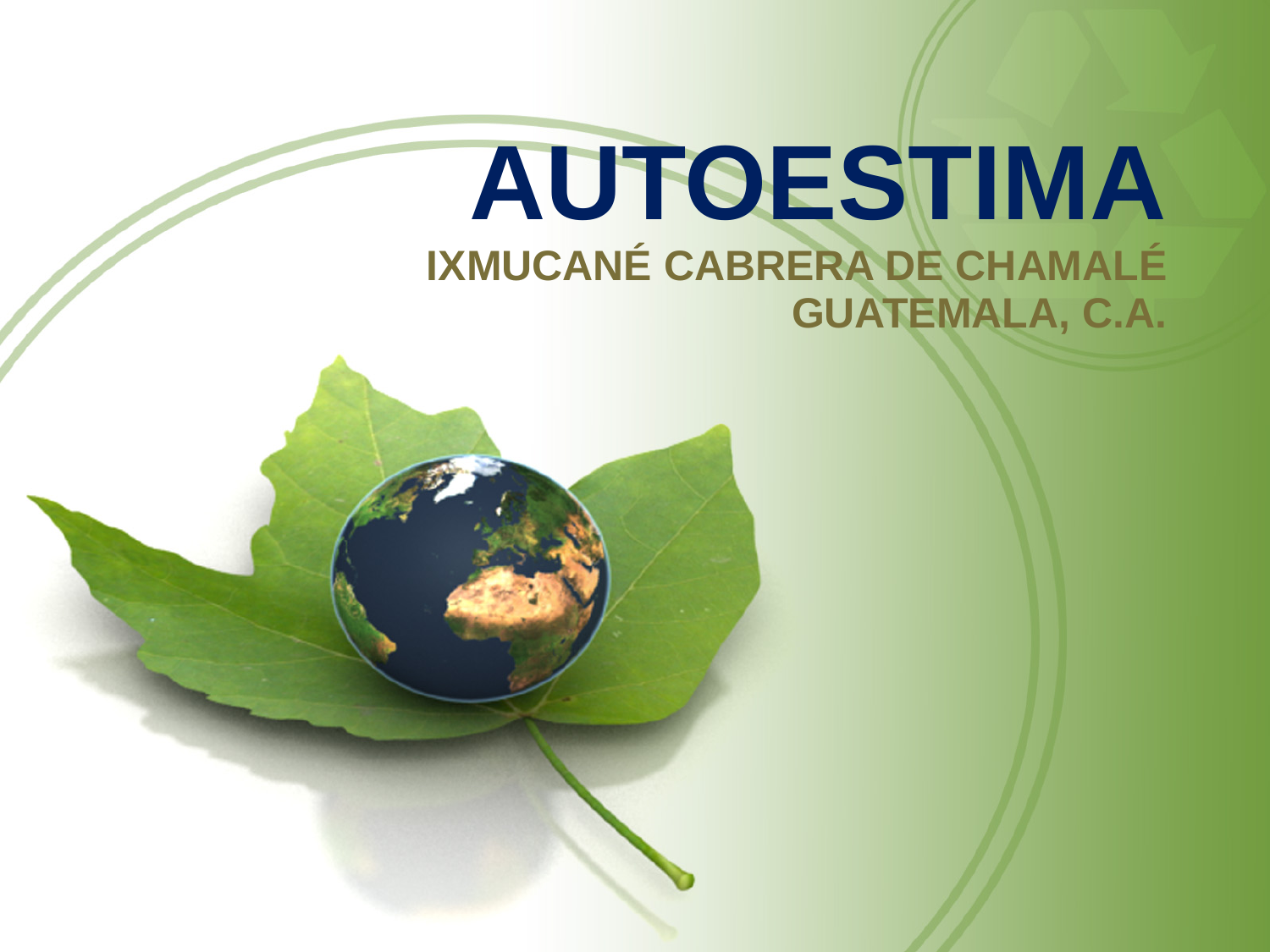

# AUTOESTIMA
IXMUCANÉ CABRERA DE CHAMALÉ
GUATEMALA, C.A.